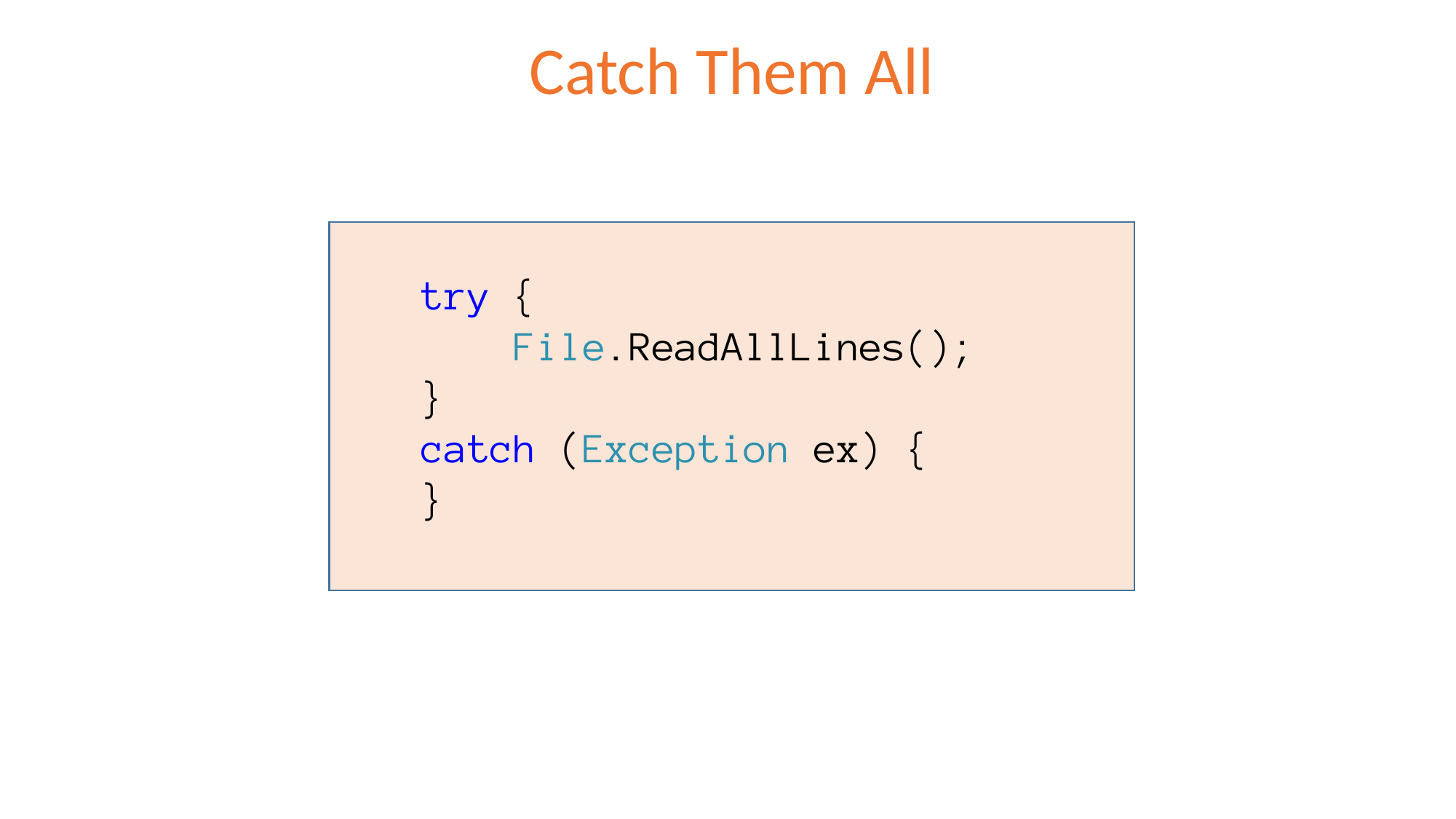

# Catch Them All

try {
    File.ReadAllLines();
}
catch (Exception ex) {
}